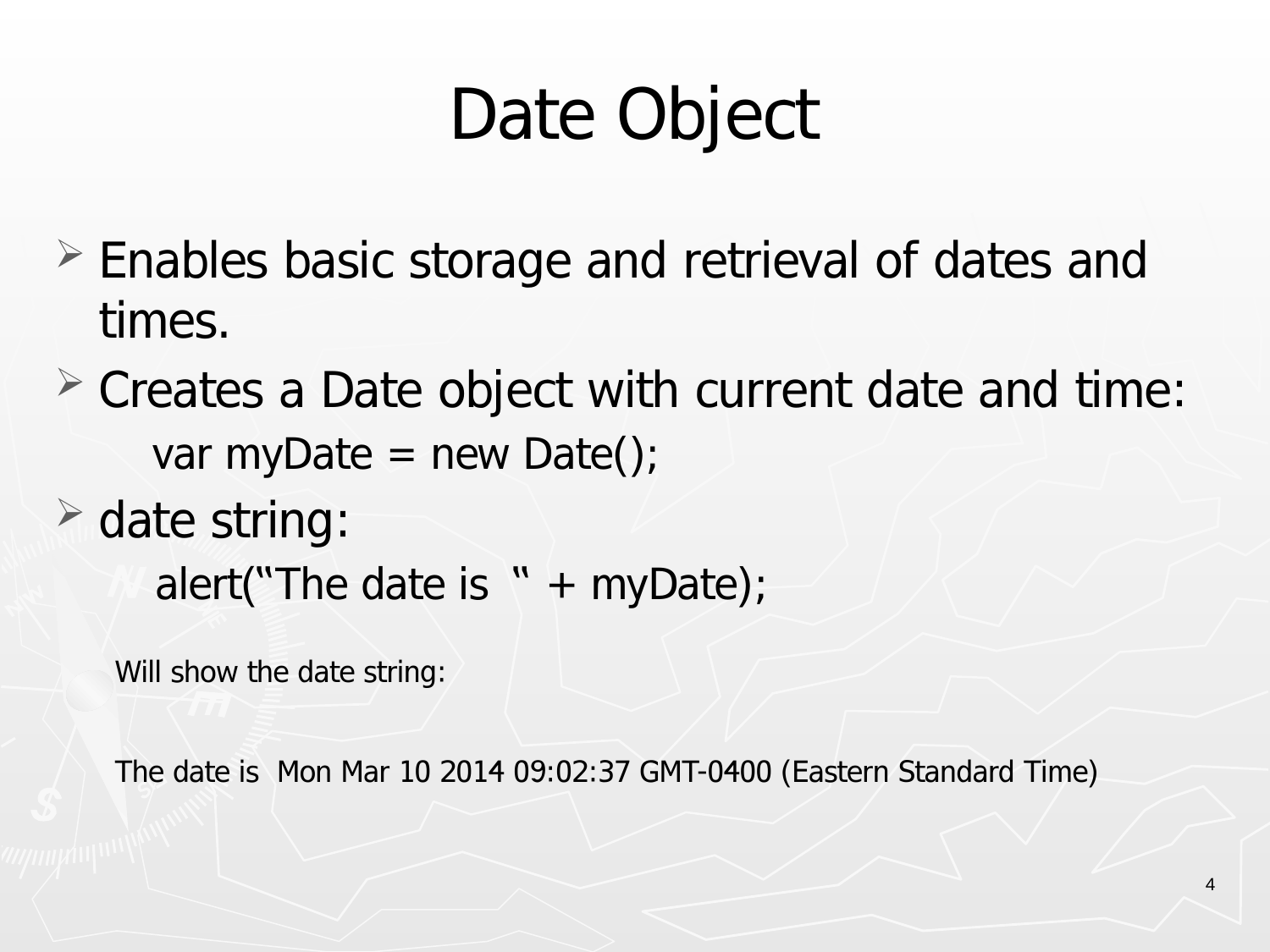

# Date Object
Enables basic storage and retrieval of dates and times.
Creates a Date object with current date and time:
   var myDate = new Date();
date string:
     alert(“The date is  “ + myDate);

Will show the date string:

The date is  Mon Mar 10 2014 09:02:37 GMT-0400 (Eastern Standard Time)
4